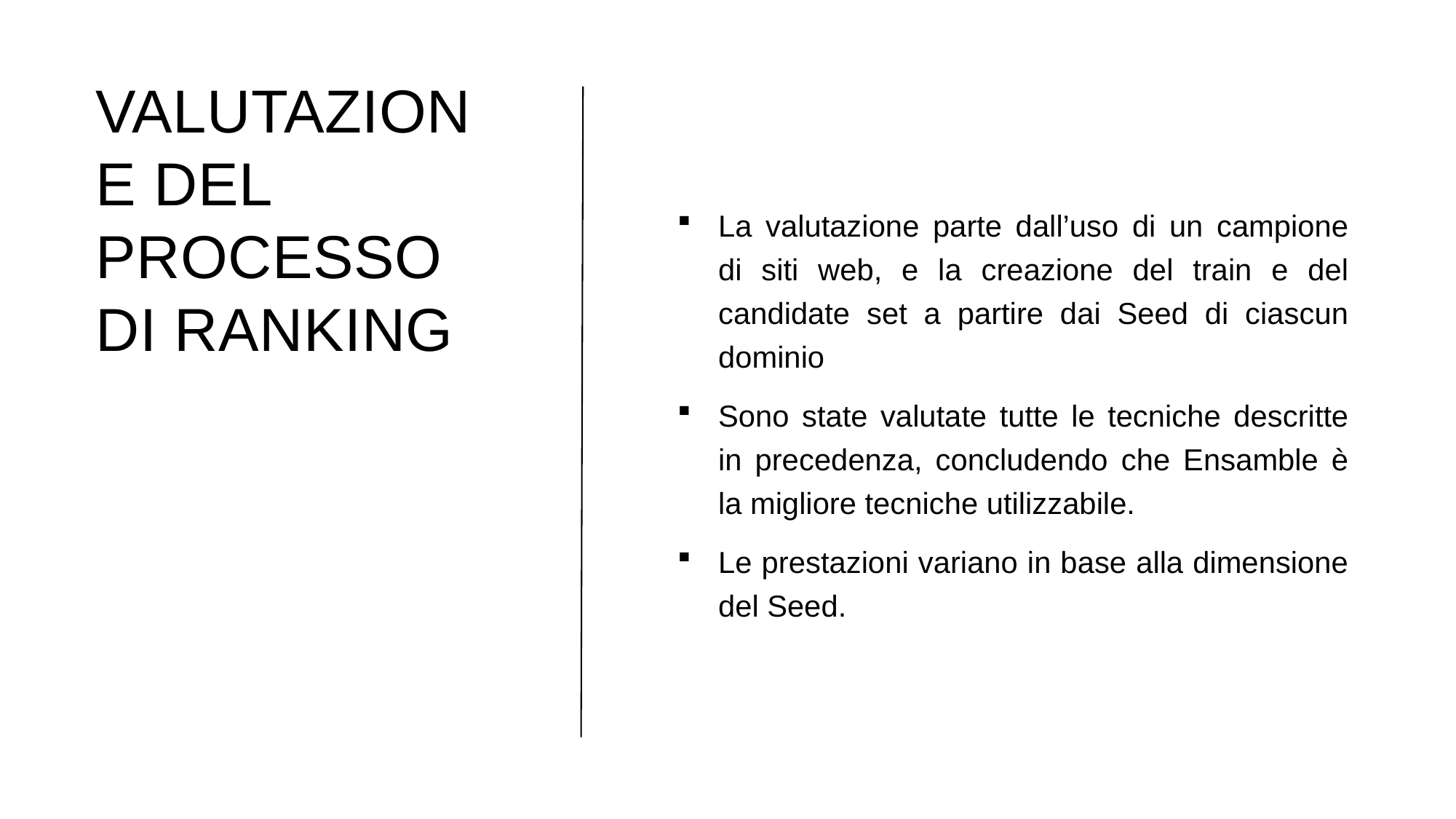

# Valutazione del processo di Ranking
La valutazione parte dall’uso di un campione di siti web, e la creazione del train e del candidate set a partire dai Seed di ciascun dominio
Sono state valutate tutte le tecniche descritte in precedenza, concludendo che Ensamble è la migliore tecniche utilizzabile.
Le prestazioni variano in base alla dimensione del Seed.
20